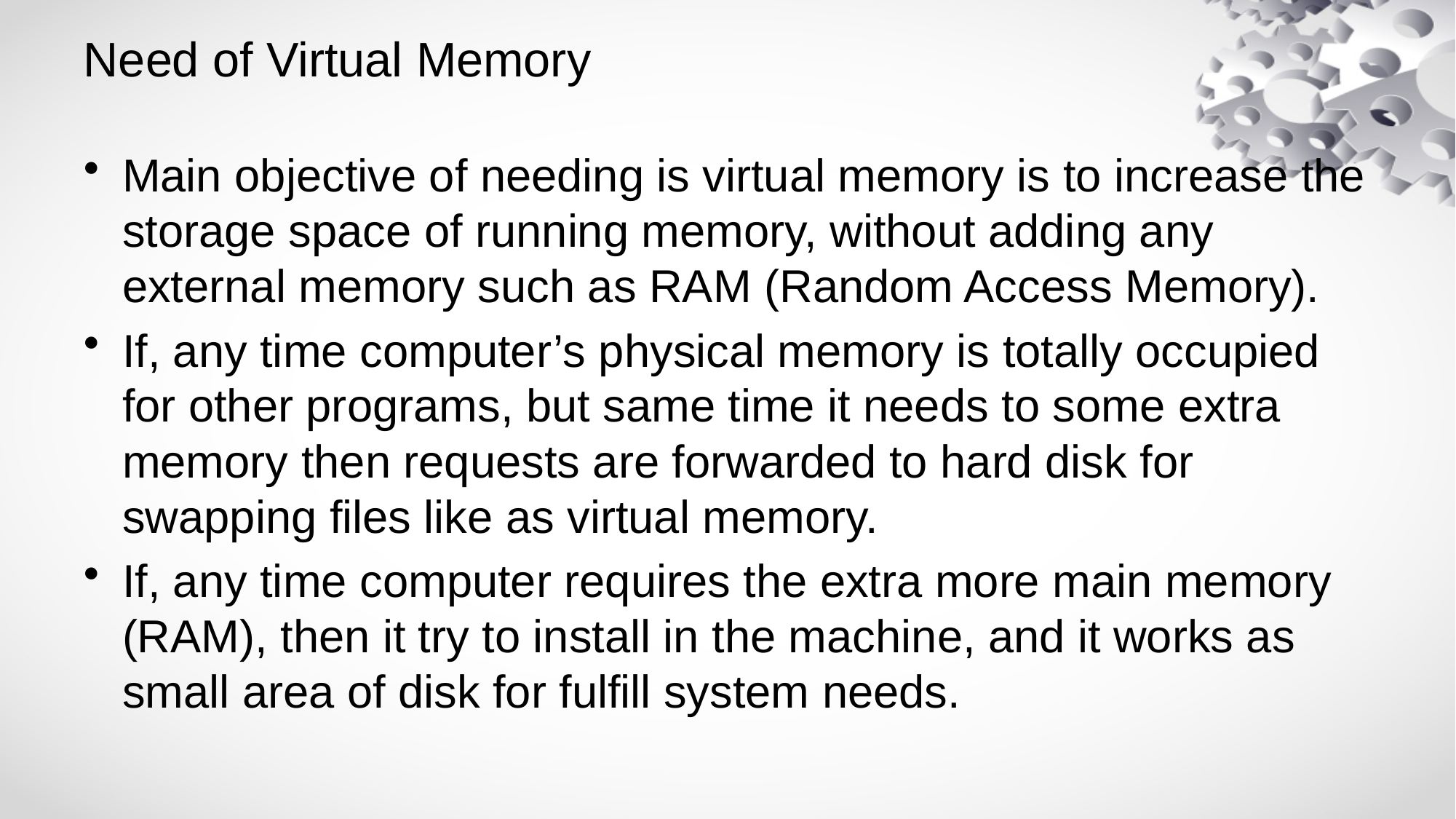

# Need of Virtual Memory
Main objective of needing is virtual memory is to increase the storage space of running memory, without adding any external memory such as RAM (Random Access Memory).
If, any time computer’s physical memory is totally occupied for other programs, but same time it needs to some extra memory then requests are forwarded to hard disk for swapping files like as virtual memory.
If, any time computer requires the extra more main memory (RAM), then it try to install in the machine, and it works as small area of disk for fulfill system needs.